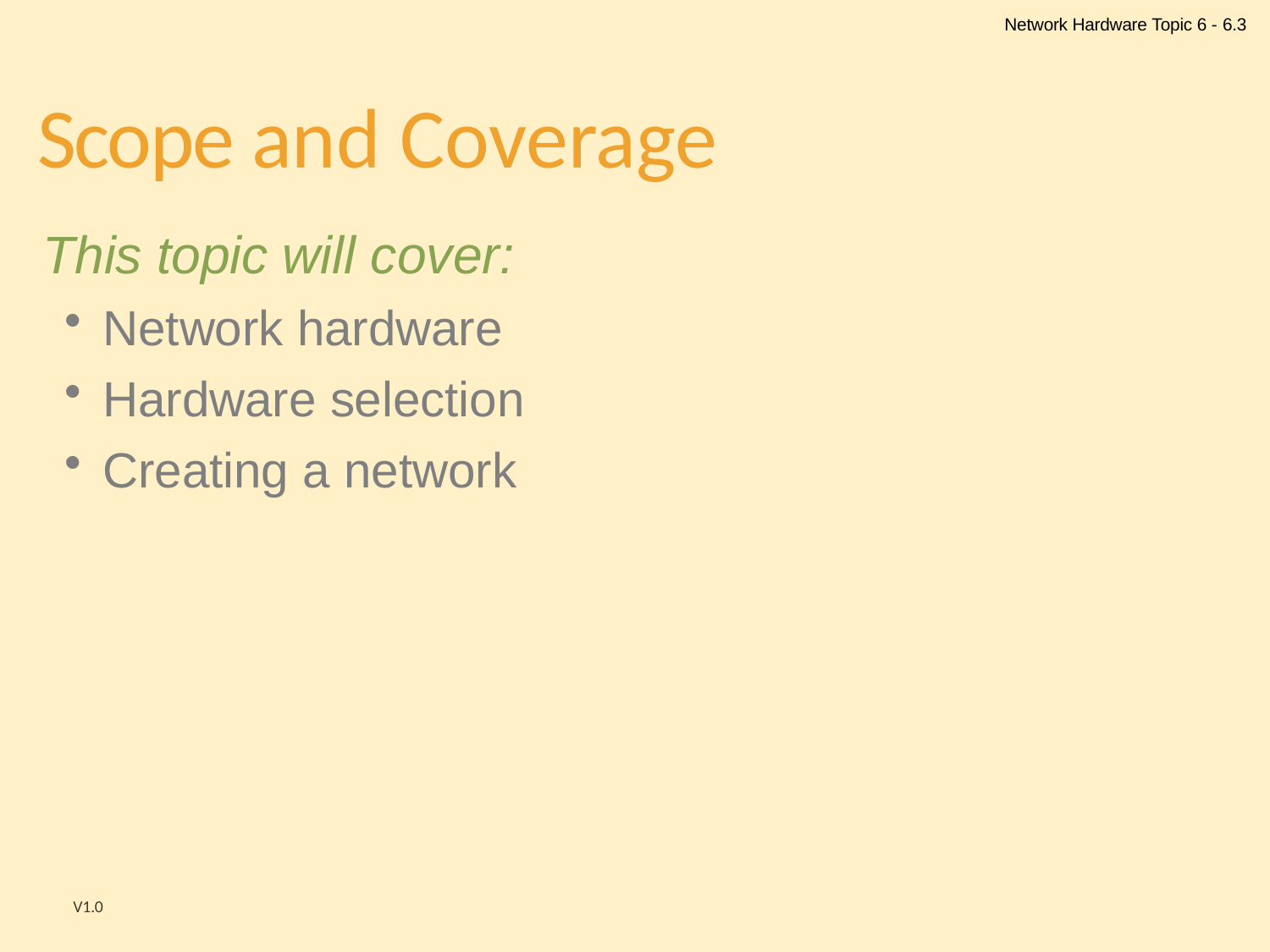

Network Hardware Topic 6 - 6.3
# Scope and Coverage
This topic will cover:
Network hardware
Hardware selection
Creating a network
V1.0